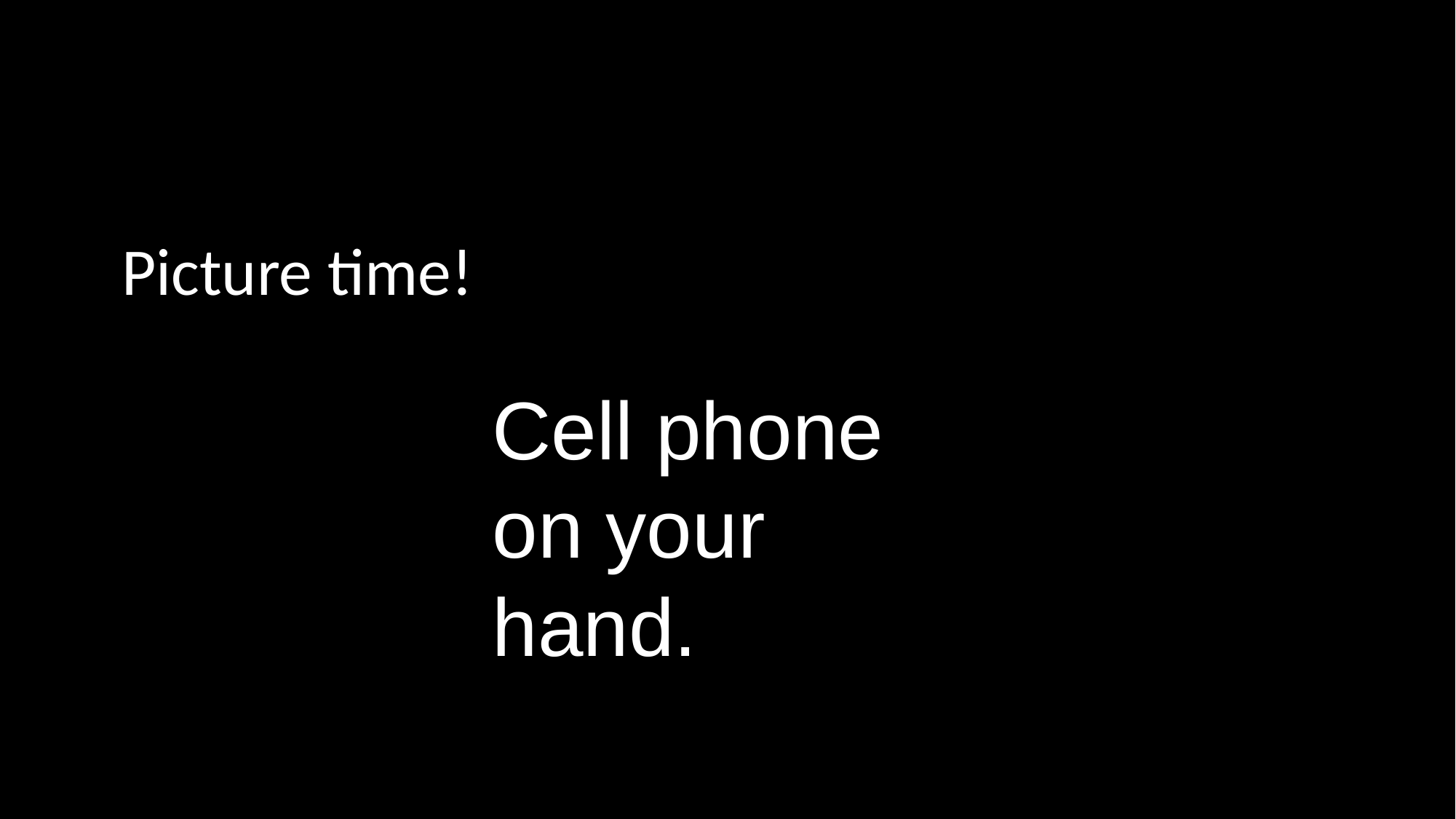

# Picture time!
Cell phone on your hand.